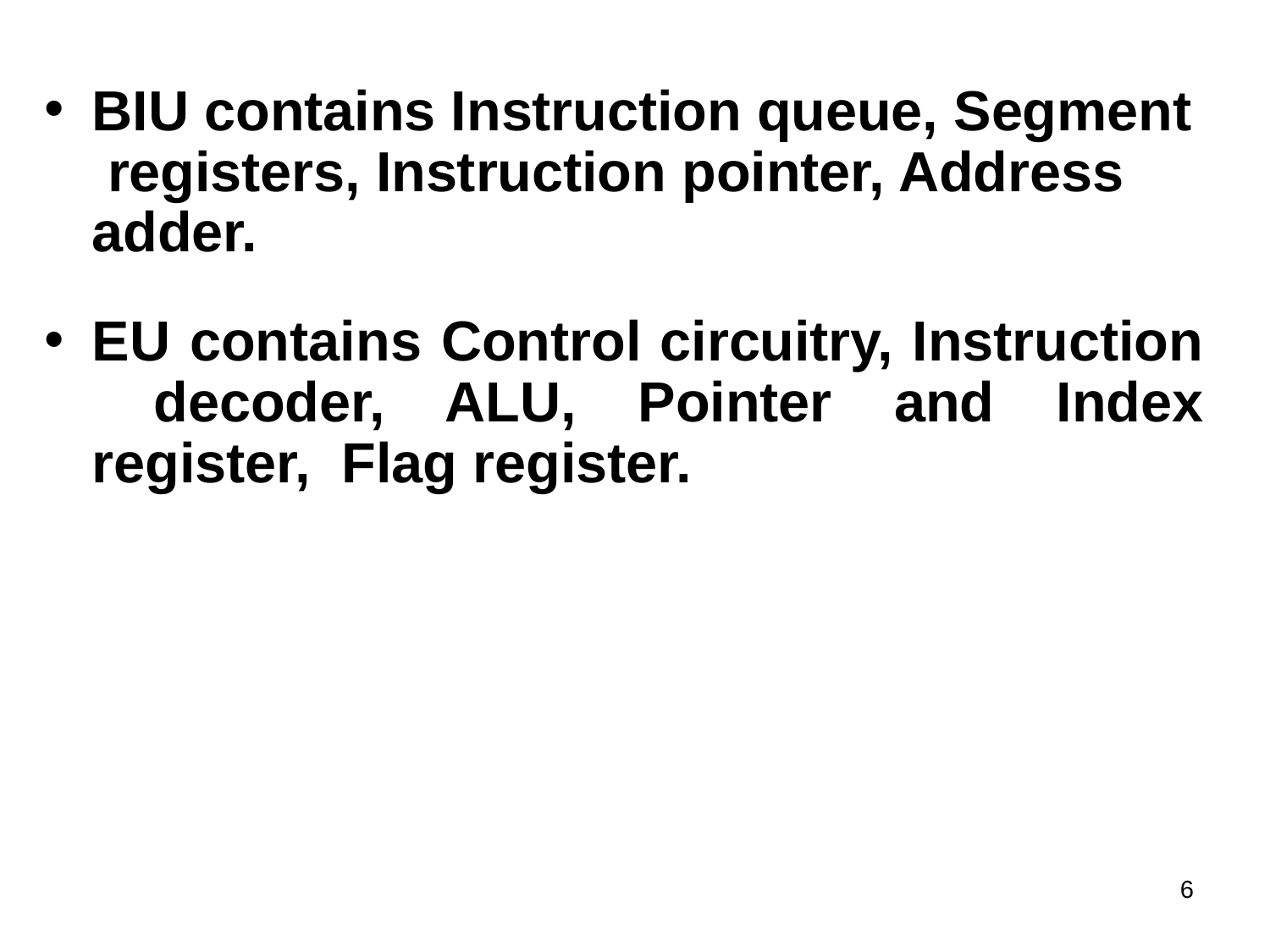

BIU contains Instruction queue, Segment  registers, Instruction pointer, Address  adder.
EU contains Control circuitry, Instruction  decoder, ALU, Pointer and Index register,  Flag register.
6